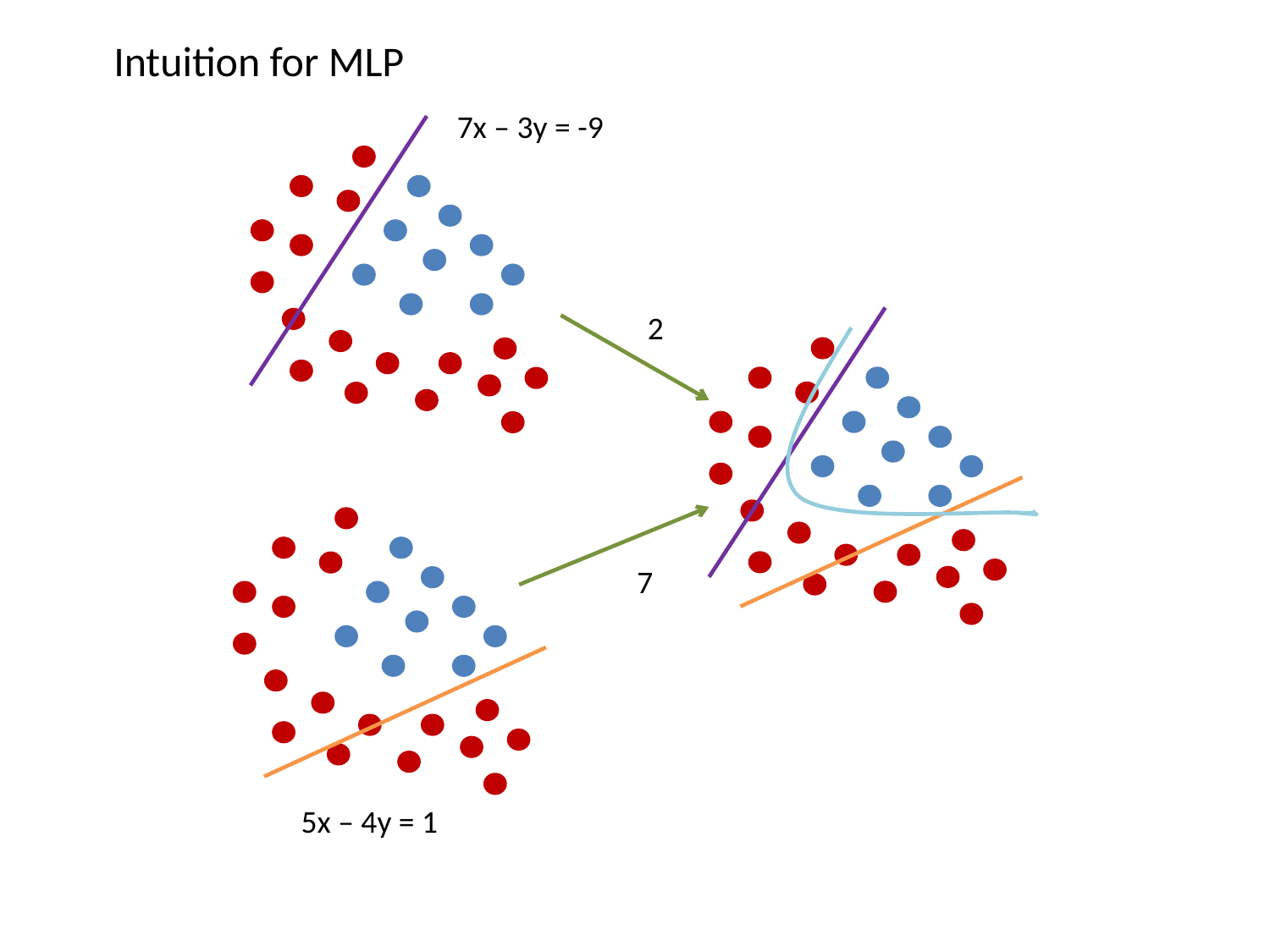

Intuition for MLP
7x – 3y = -9

2

7
5x – 4y = 1